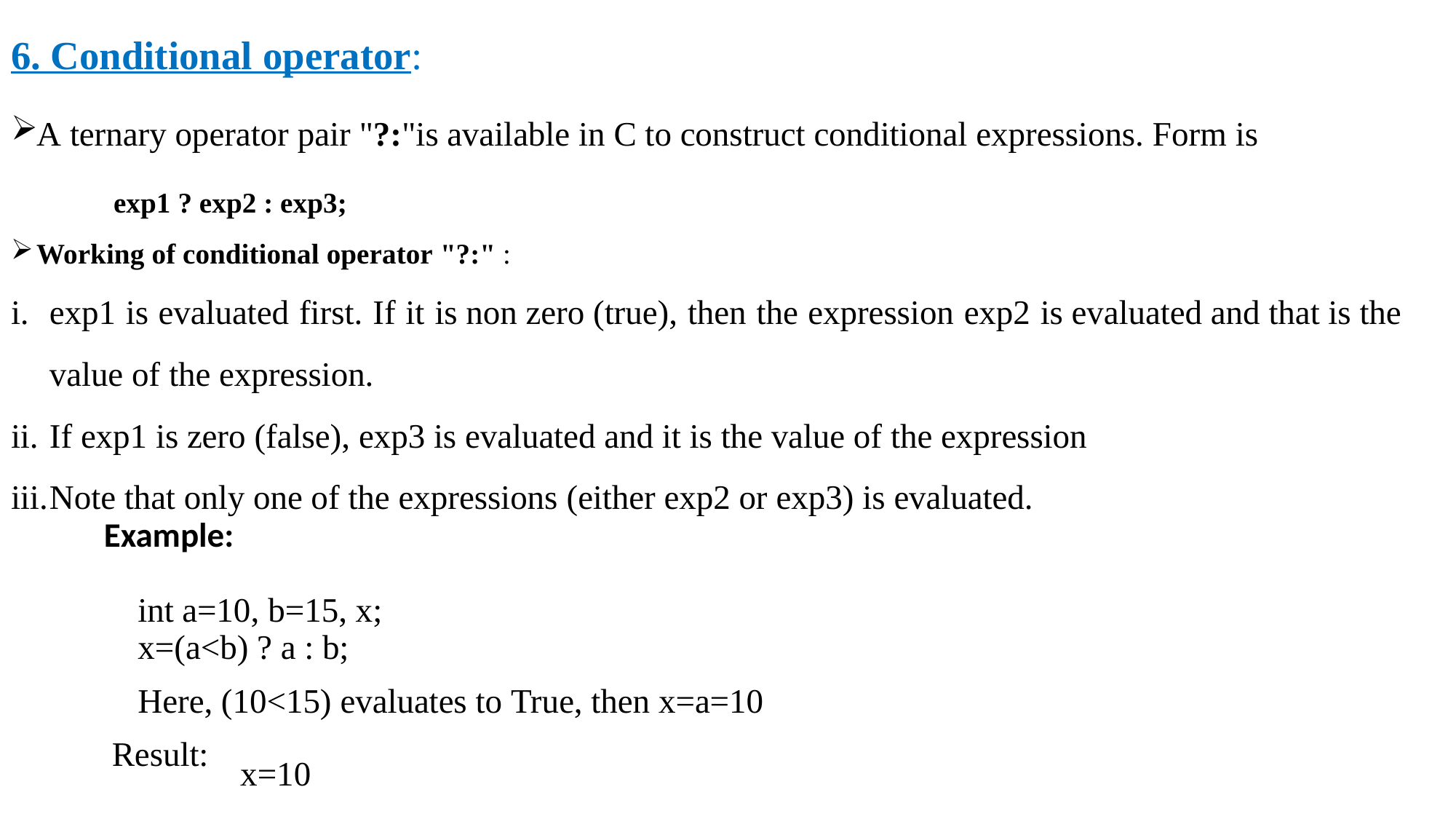

6. Conditional operator:
A ternary operator pair "?:"is available in C to construct conditional expressions. Form is
		exp1 ? exp2 : exp3;
Working of conditional operator "?:" :
exp1 is evaluated first. If it is non zero (true), then the expression exp2 is evaluated and that is the value of the expression.
If exp1 is zero (false), exp3 is evaluated and it is the value of the expression
Note that only one of the expressions (either exp2 or exp3) is evaluated.
           Example:

              int a=10, b=15, x;
              x=(a<b) ? a : b;
              Here, (10<15) evaluates to True, then x=a=10
           Result:
                          x=10